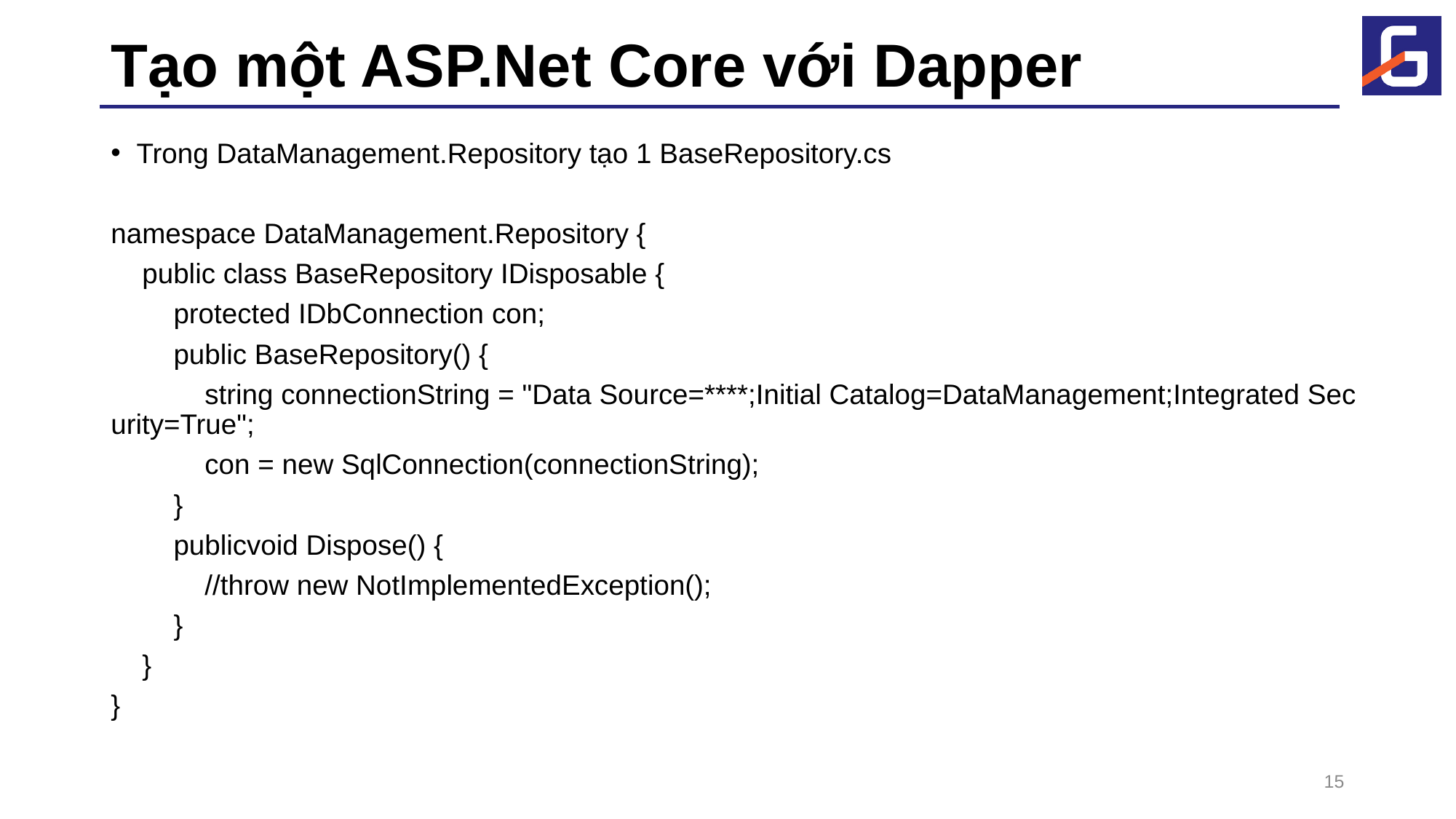

# Tạo một ASP.Net Core với Dapper
Trong DataManagement.Repository tạo 1 BaseRepository.cs

namespace DataManagement.Repository {
    public class BaseRepository IDisposable {
        protected IDbConnection con;
        public BaseRepository() {
            string connectionString = "Data Source=****;Initial Catalog=DataManagement;Integrated Security=True";
            con = new SqlConnection(connectionString);
        }
        publicvoid Dispose() {
            //throw new NotImplementedException();
        }
    }
}

15